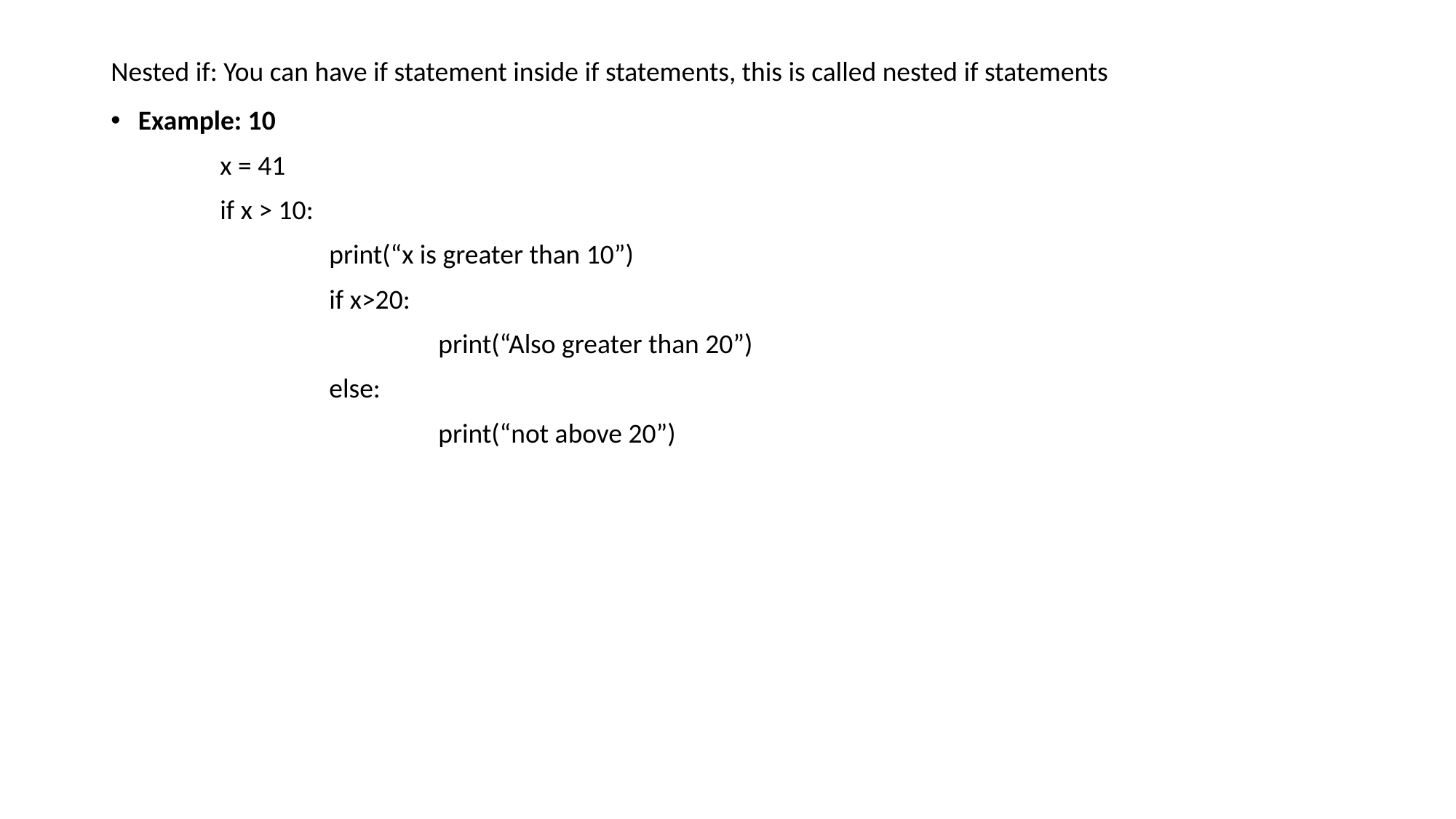

# Nested if: You can have if statement inside if statements, this is called nested if statements
Example: 10
	x = 41
	if x > 10:
		print(“x is greater than 10”)
		if x>20:
			print(“Also greater than 20”)
		else:
			print(“not above 20”)